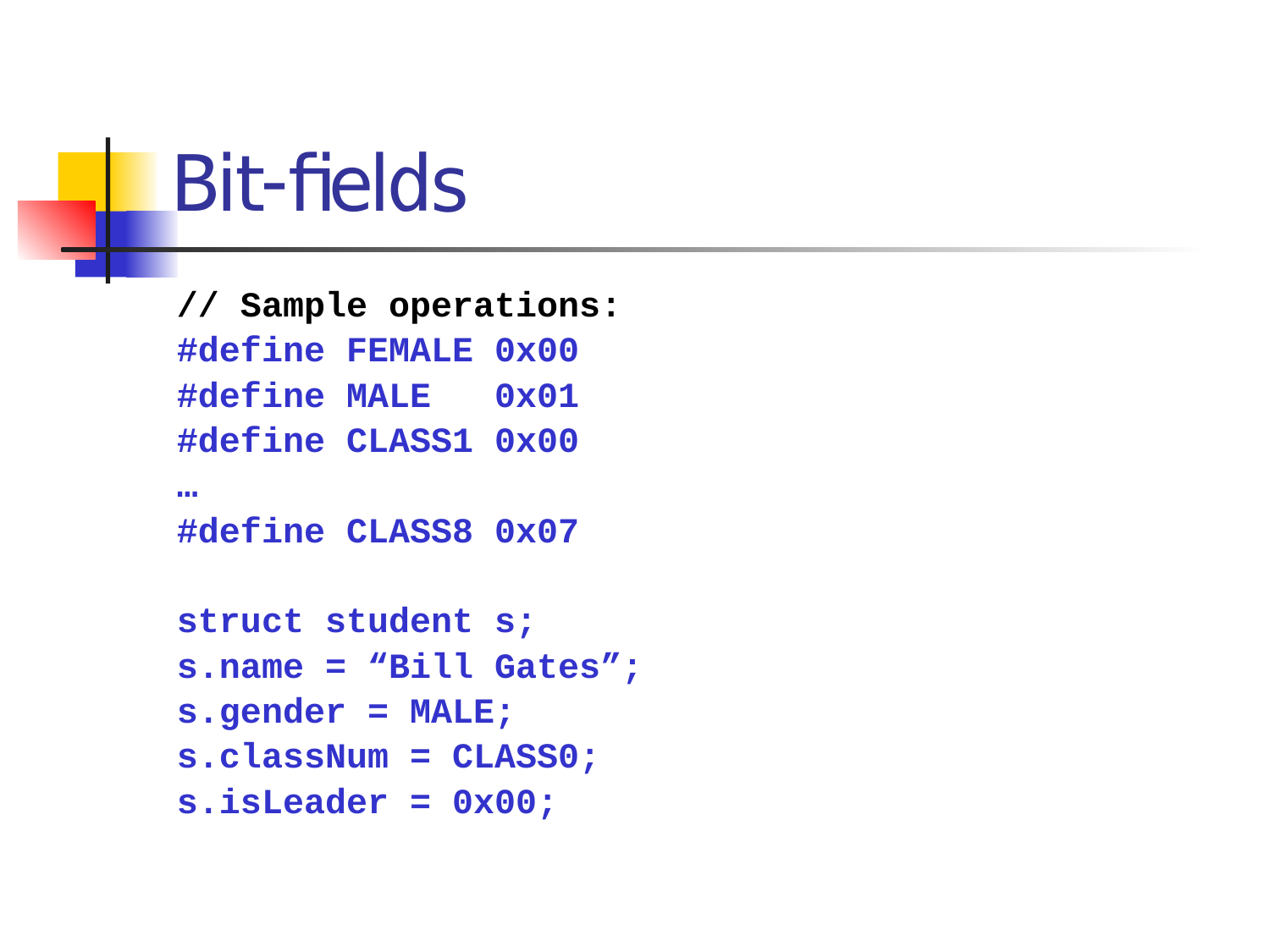

# Bit-fields
// Sample operations:
#define FEMALE 0x00
#define MALE   0x01
#define CLASS1 0x00
…
#define CLASS8 0x07

struct student s;
s.name = “Bill Gates”;
s.gender = MALE;
s.classNum = CLASS0;
s.isLeader = 0x00;